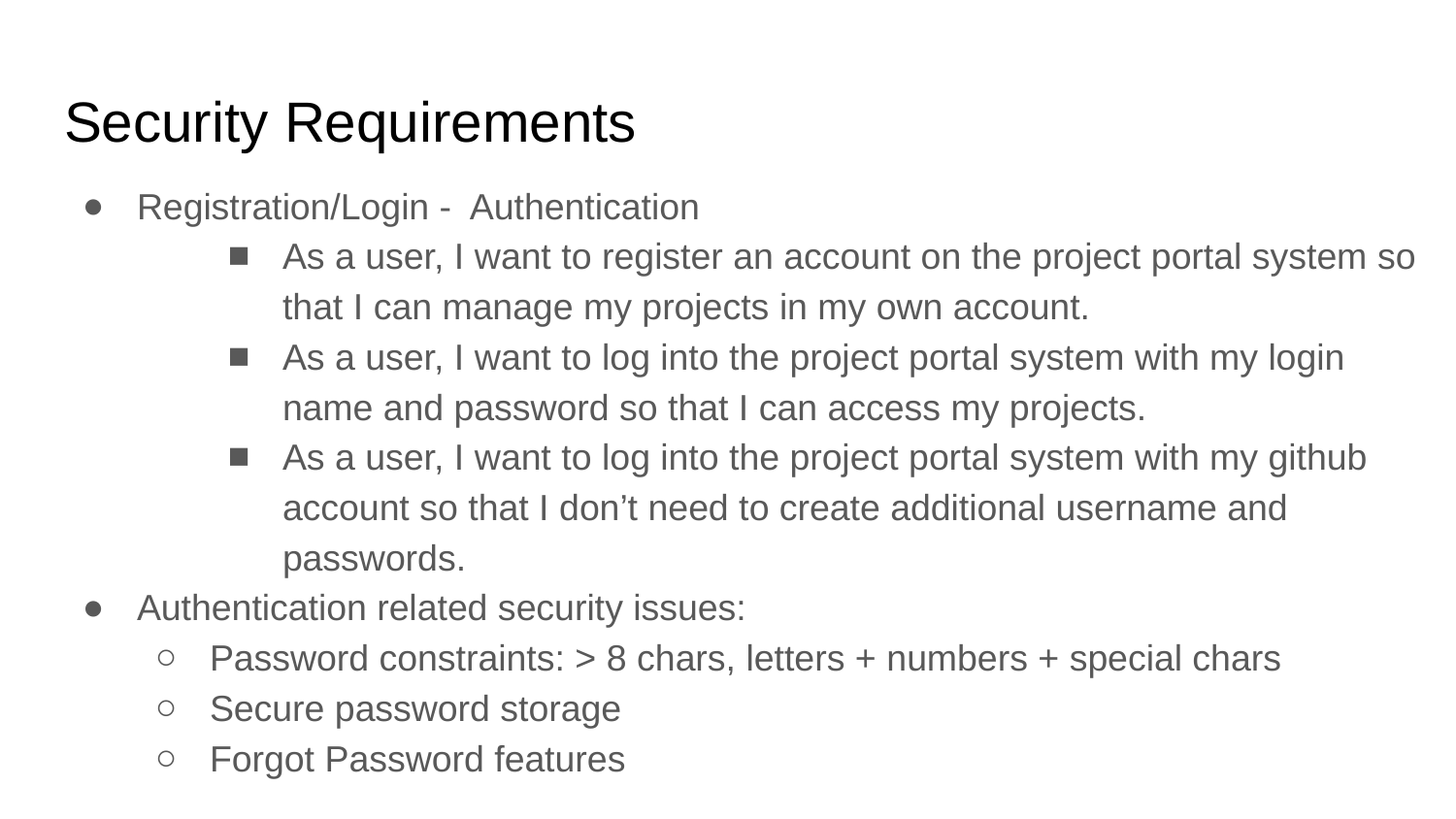

# Security Requirements
Registration/Login -  Authentication
As a user, I want to register an account on the project portal system so that I can manage my projects in my own account.
As a user, I want to log into the project portal system with my login name and password so that I can access my projects.
As a user, I want to log into the project portal system with my github account so that I don’t need to create additional username and passwords.
Authentication related security issues:
Password constraints: > 8 chars, letters + numbers + special chars
Secure password storage
Forgot Password features